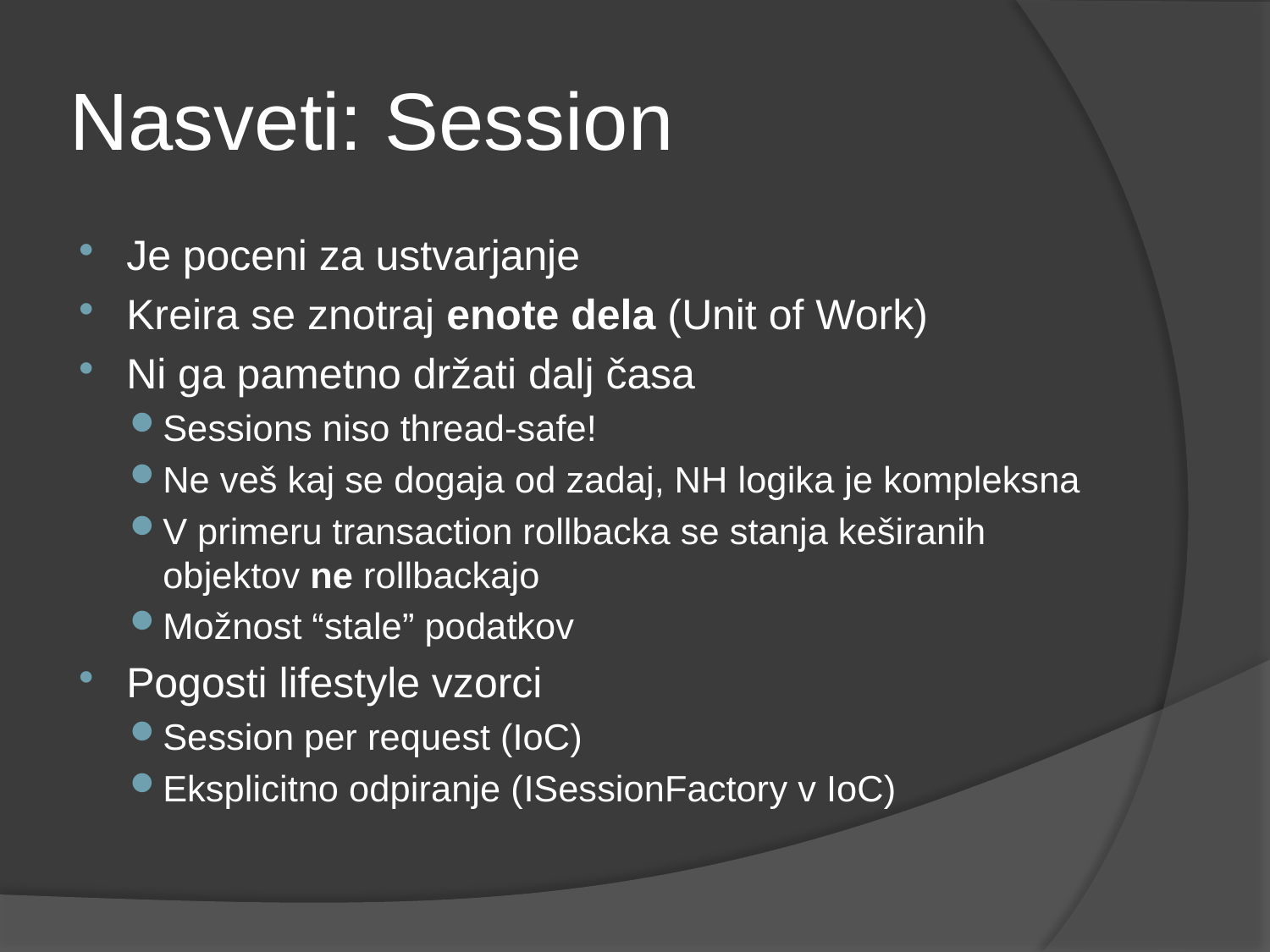

# Nasveti: Session
Je poceni za ustvarjanje
Kreira se znotraj enote dela (Unit of Work)
Ni ga pametno držati dalj časa
Sessions niso thread-safe!
Ne veš kaj se dogaja od zadaj, NH logika je kompleksna
V primeru transaction rollbacka se stanja keširanih objektov ne rollbackajo
Možnost “stale” podatkov
Pogosti lifestyle vzorci
Session per request (IoC)
Eksplicitno odpiranje (ISessionFactory v IoC)